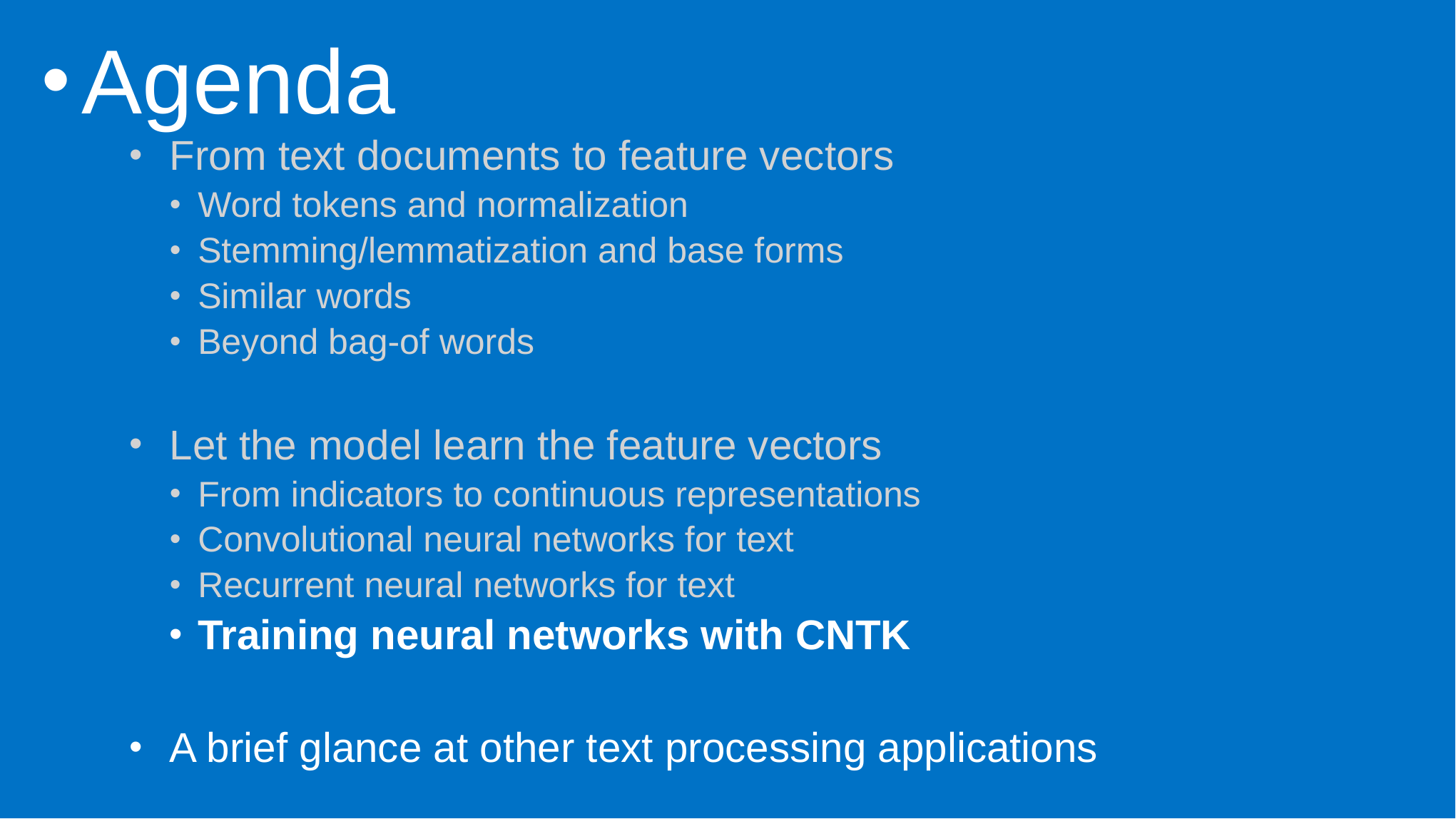

Agenda
From text documents to feature vectors
Word tokens and normalization
Stemming/lemmatization and base forms
Similar words
Beyond bag-of words

Let the model learn the feature vectors
From indicators to continuous representations
Convolutional neural networks for text
Recurrent neural networks for text
Training neural networks with CNTK

A brief glance at other text processing applications